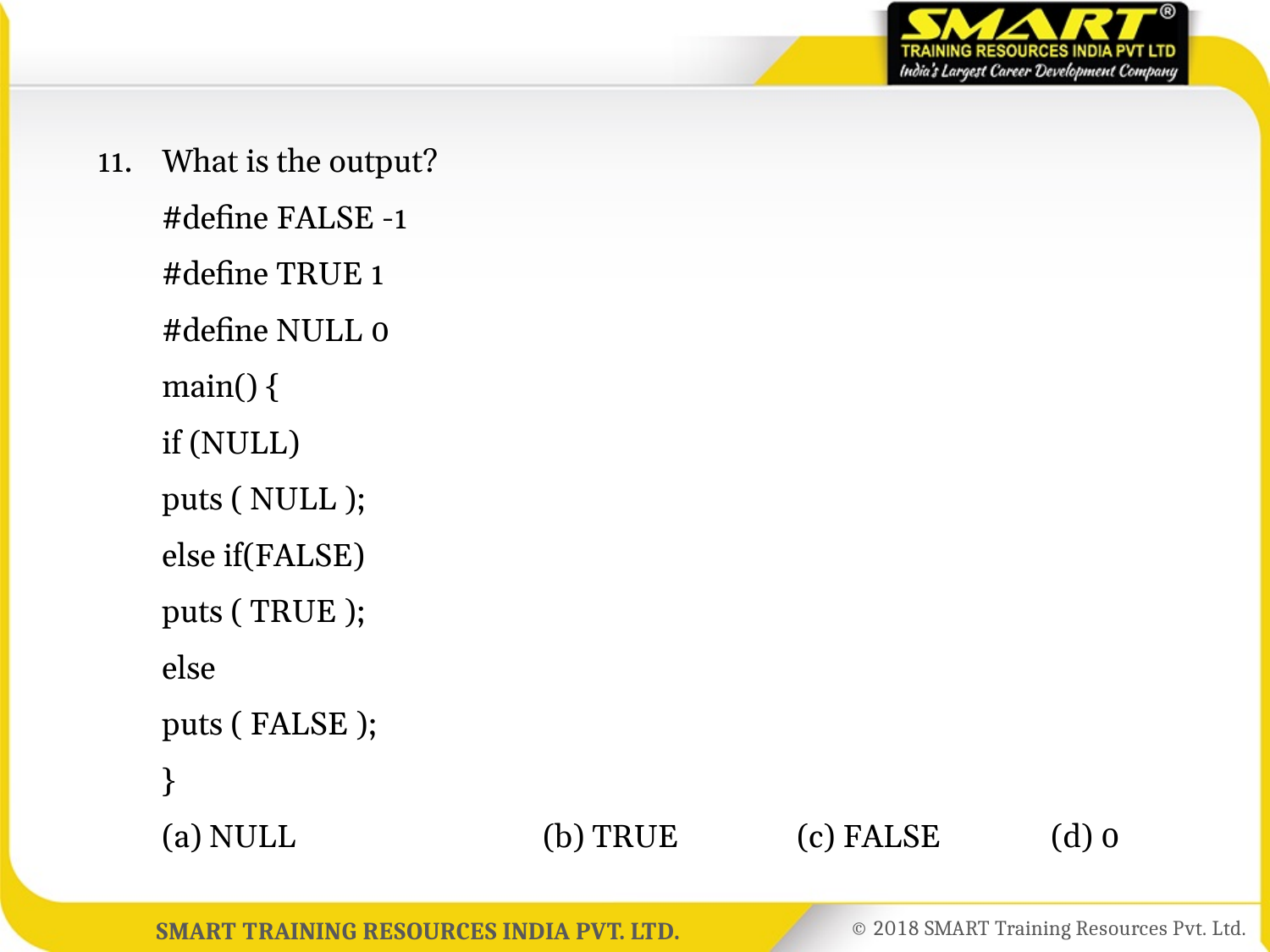

11.	What is the output?
	#define FALSE -1
	#define TRUE 1
	#define NULL 0
	main() {
	if (NULL)
	puts ( NULL );
	else if(FALSE)
	puts ( TRUE );
	else
	puts ( FALSE );
	}
	(a) NULL 		(b) TRUE 	(c) FALSE 	(d) 0